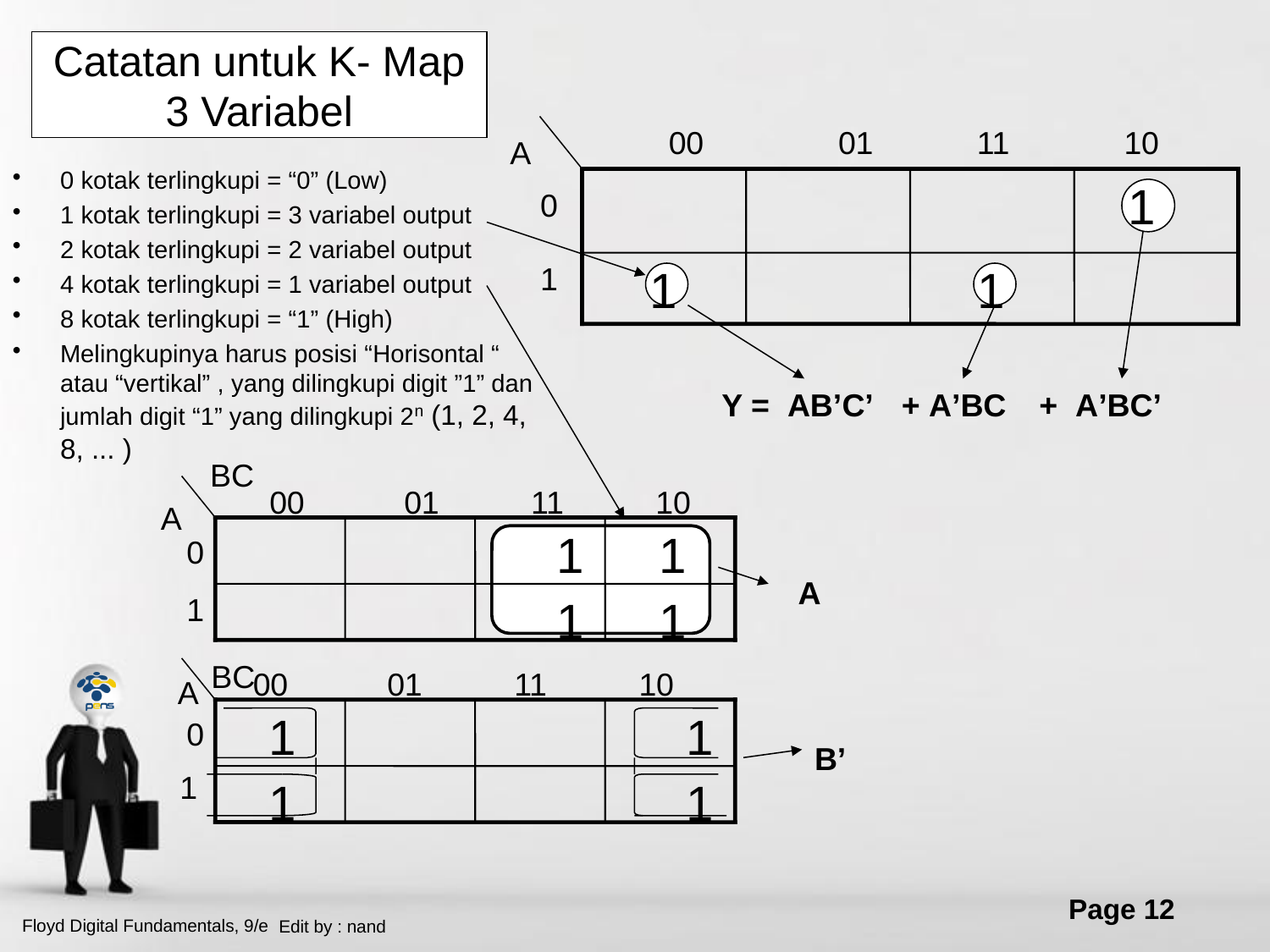

Catatan untuk K- Map
3 Variabel

00
01
11
10
A

   1

 0

 1
    1

    1

+ A’BC
+  A’BC’
Y =  AB’C’
0 kotak terlingkupi = “0” (Low)
1 kotak terlingkupi = 3 variabel output
2 kotak terlingkupi = 2 variabel output
4 kotak terlingkupi = 1 variabel output
8 kotak terlingkupi = “1” (High)
Melingkupinya harus posisi “Horisontal “ atau “vertikal” , yang dilingkupi digit ”1” dan jumlah digit “1” yang dilingkupi 2n (1, 2, 4, 8, ... )

BC

00
01
11
10
A

     1

   1

 0

A

 1

     1
   1

BC

00
01
11
10
A
   1

     1

 0

B’

1
   1

     1